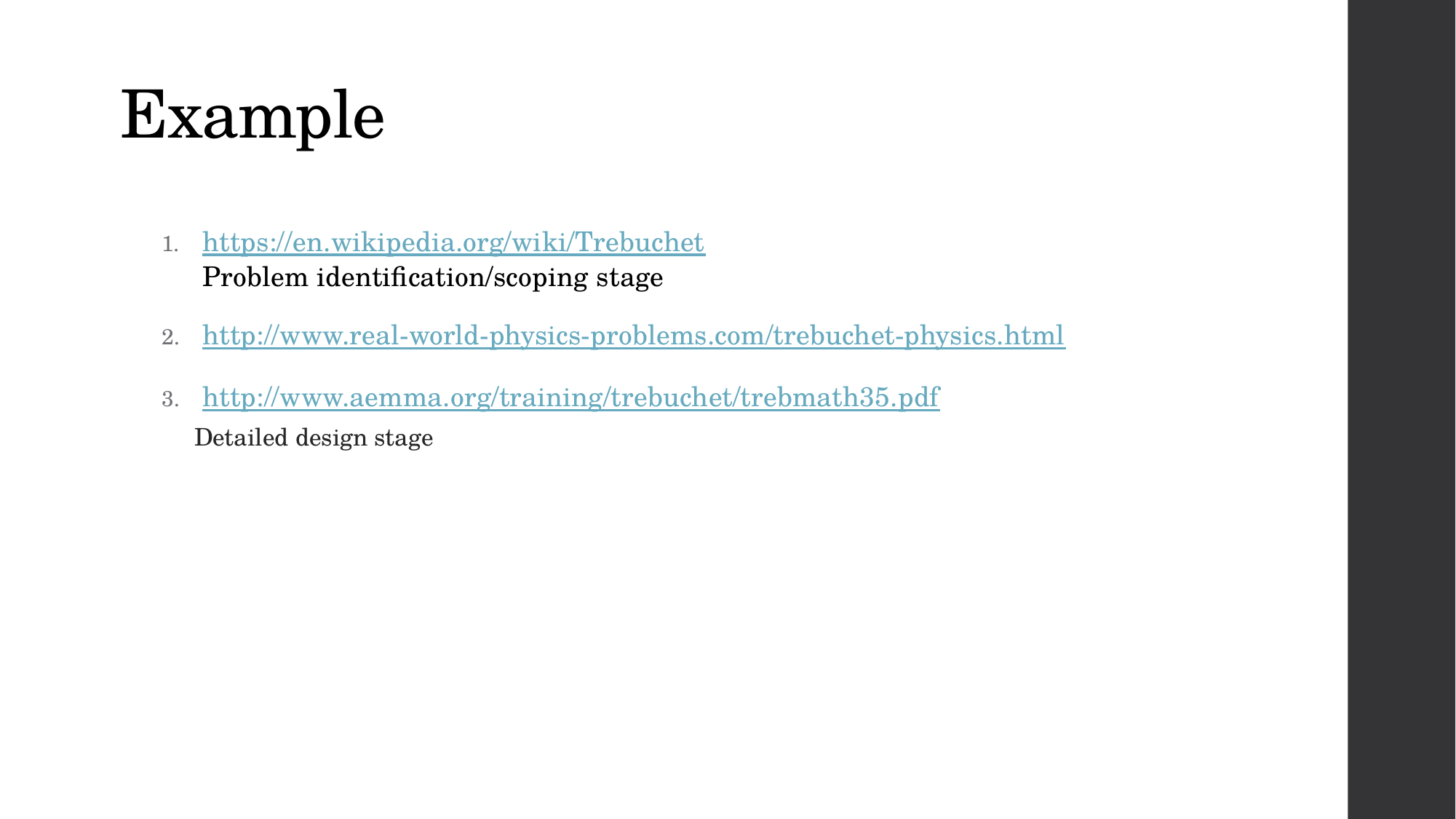

# Example
https://en.wikipedia.org/wiki/Trebuchet
Problem identification/scoping stage
http://www.real-world-physics-problems.com/trebuchet-physics.html
http://www.aemma.org/training/trebuchet/trebmath35.pdf
Detailed design stage